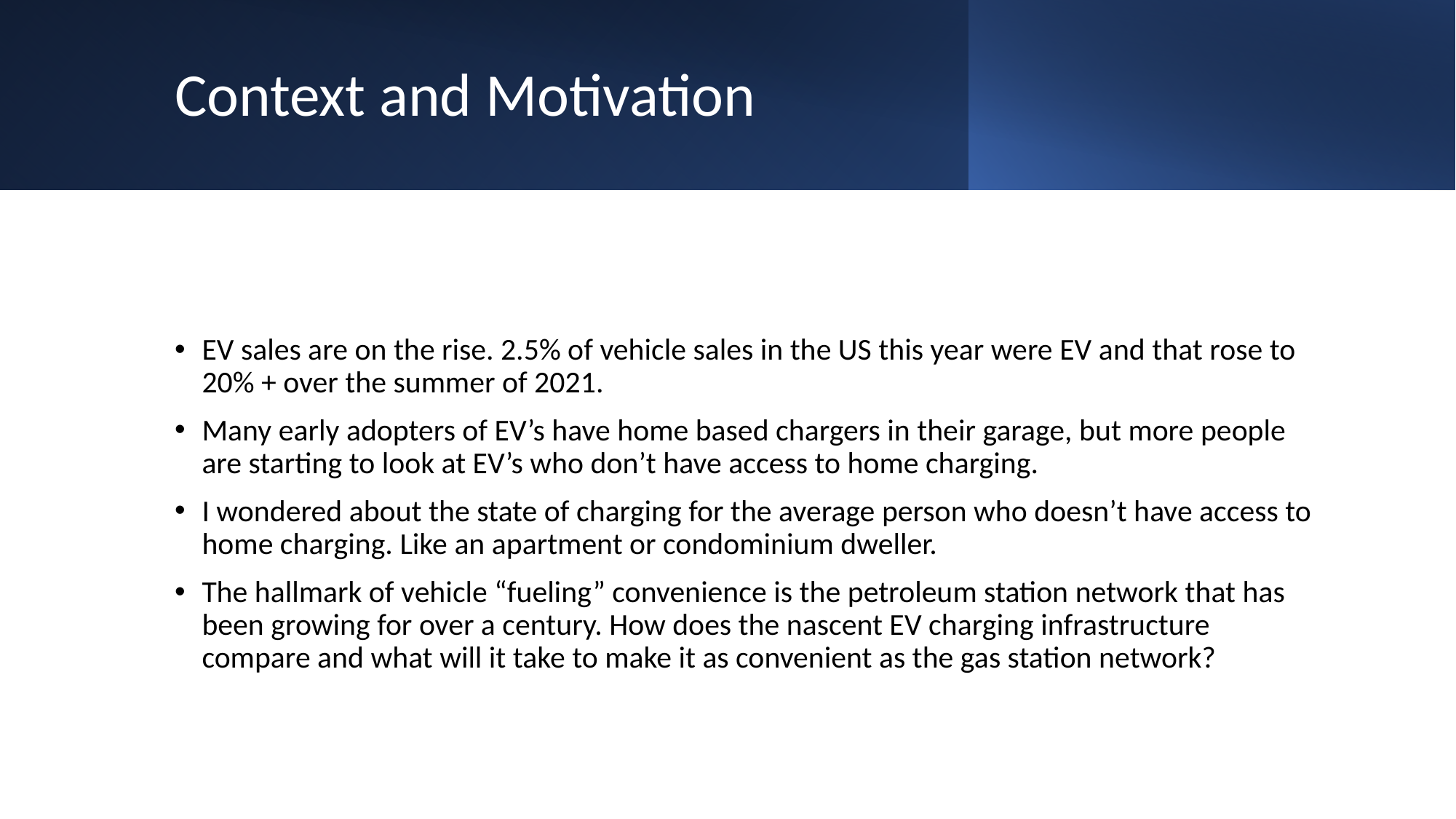

# Context and Motivation

EV sales are on the rise. 2.5% of vehicle sales in the US this year were EV and that rose to 20% + over the summer of 2021.
Many early adopters of EV’s have home based chargers in their garage, but more people are starting to look at EV’s who don’t have access to home charging.
I wondered about the state of charging for the average person who doesn’t have access to home charging. Like an apartment or condominium dweller.
The hallmark of vehicle “fueling” convenience is the petroleum station network that has been growing for over a century. How does the nascent EV charging infrastructure compare and what will it take to make it as convenient as the gas station network?